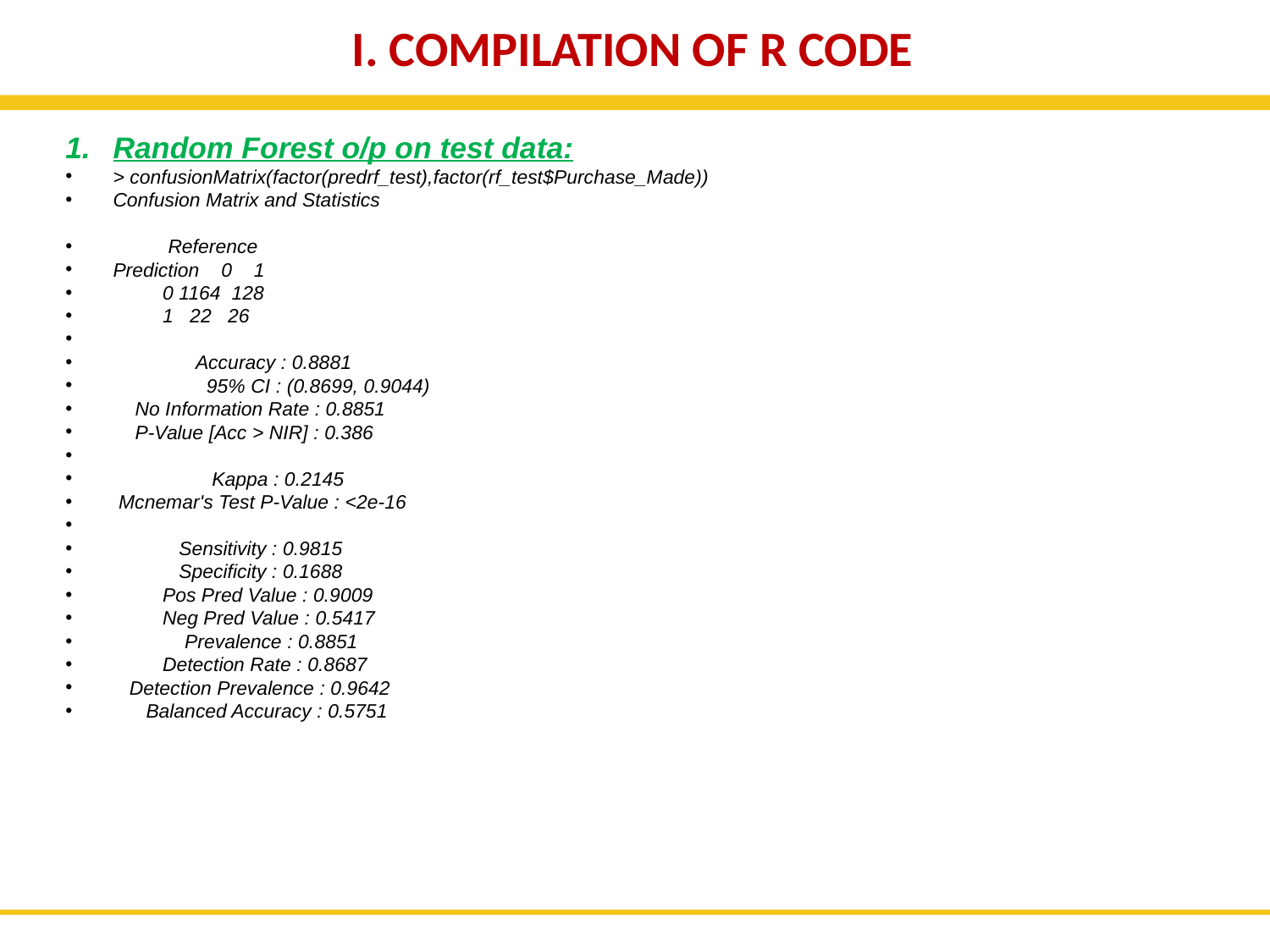

I. COMPILATION OF R CODE

Random Forest o/p on test data:
> confusionMatrix(factor(predrf_test),factor(rf_test$Purchase_Made))
Confusion Matrix and Statistics

          Reference
Prediction    0    1
         0 1164  128
         1   22   26

               Accuracy : 0.8881
                 95% CI : (0.8699, 0.9044)
    No Information Rate : 0.8851
    P-Value [Acc > NIR] : 0.386

                  Kappa : 0.2145
 Mcnemar's Test P-Value : <2e-16

            Sensitivity : 0.9815
            Specificity : 0.1688
         Pos Pred Value : 0.9009
         Neg Pred Value : 0.5417
             Prevalence : 0.8851
         Detection Rate : 0.8687
   Detection Prevalence : 0.9642
      Balanced Accuracy : 0.5751